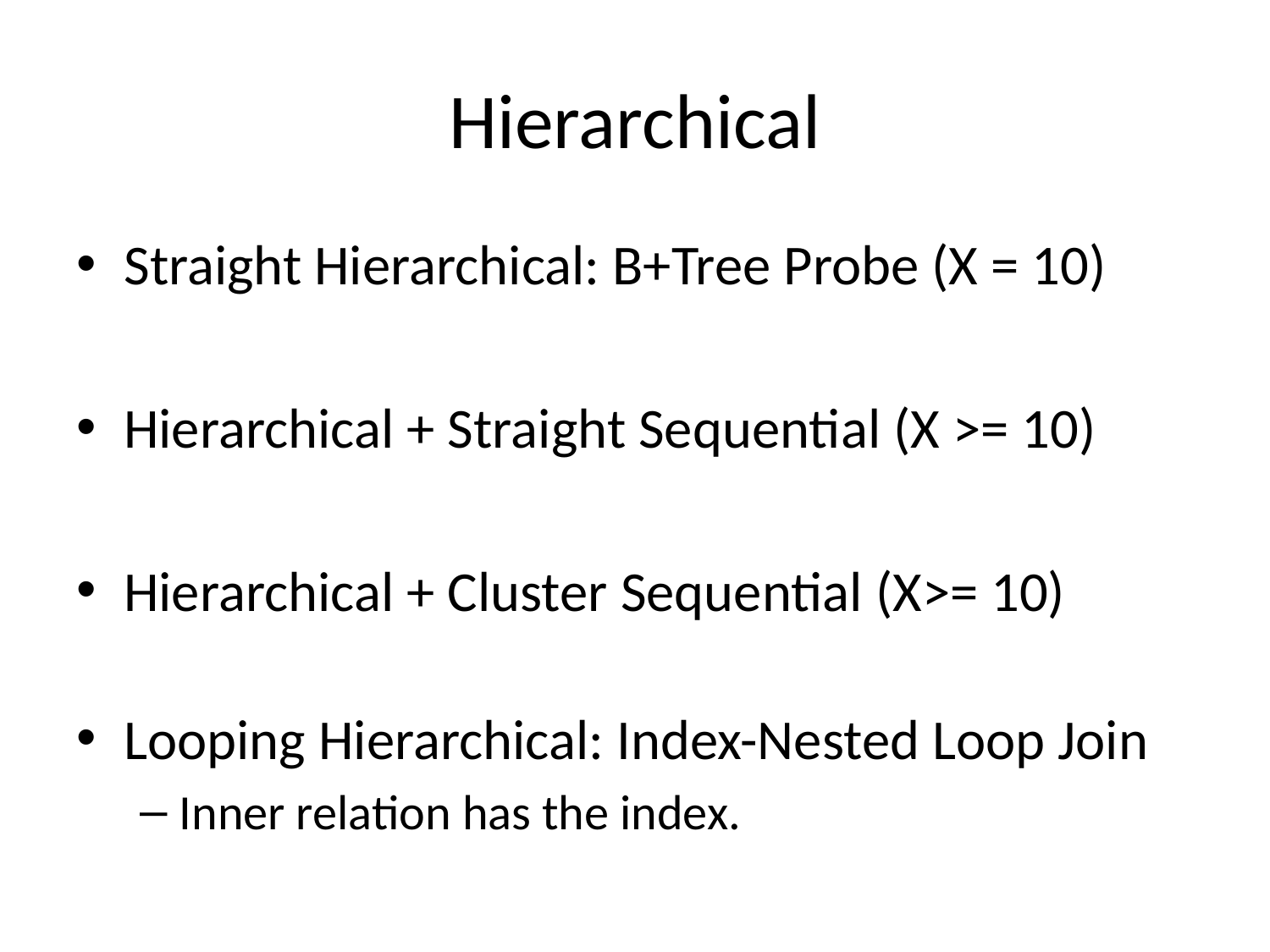

# Hierarchical
Straight Hierarchical: B+Tree Probe (X = 10)

Hierarchical + Straight Sequential (X >= 10)

Hierarchical + Cluster Sequential (X>= 10)

Looping Hierarchical: Index-Nested Loop Join
Inner relation has the index.